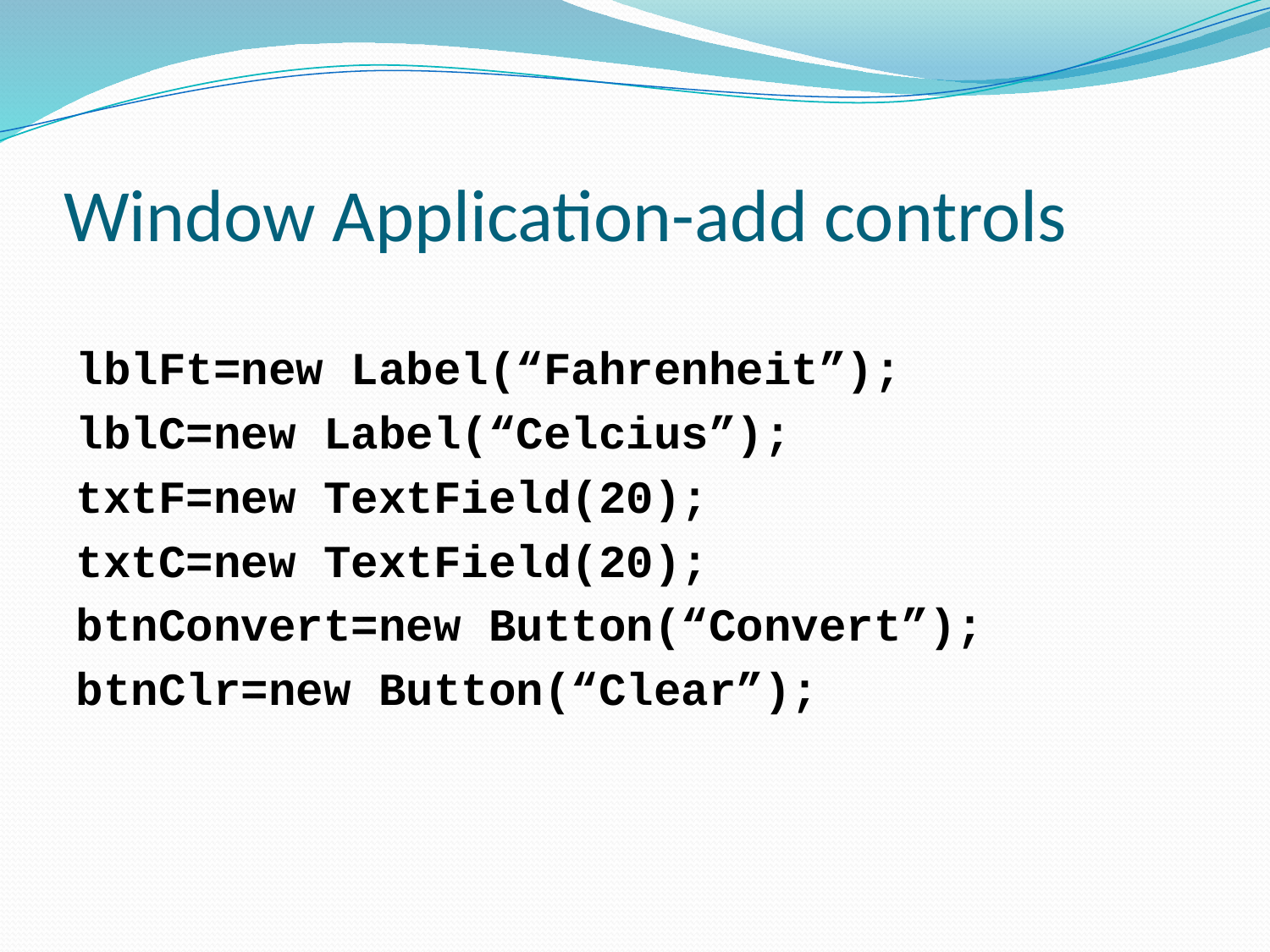

# Window Application-add controls

lblFt=new Label(“Fahrenheit”);
lblC=new Label(“Celcius”);
txtF=new TextField(20);
txtC=new TextField(20);
btnConvert=new Button(“Convert”);
btnClr=new Button(“Clear”);